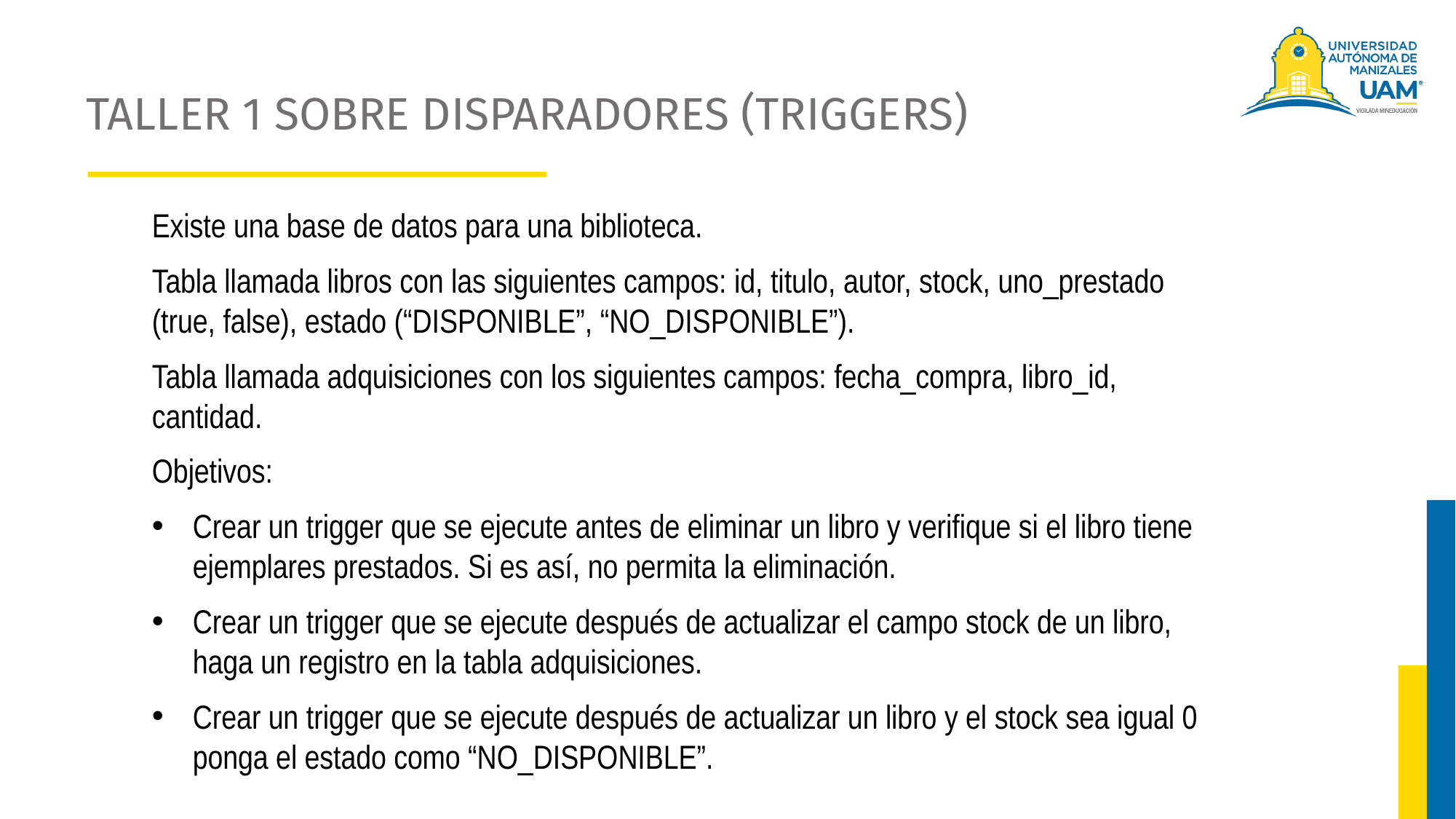

# TALLER 1 SOBRE DISPARADORES (TRIGGERS)

Existe una base de datos para una biblioteca.
Tabla llamada libros con las siguientes campos: id, titulo, autor, stock, uno_prestado (true, false), estado (“DISPONIBLE”, “NO_DISPONIBLE”).
Tabla llamada adquisiciones con los siguientes campos: fecha_compra, libro_id, cantidad.
Objetivos:
Crear un trigger que se ejecute antes de eliminar un libro y verifique si el libro tiene ejemplares prestados. Si es así, no permita la eliminación.
Crear un trigger que se ejecute después de actualizar el campo stock de un libro, haga un registro en la tabla adquisiciones.
Crear un trigger que se ejecute después de actualizar un libro y el stock sea igual 0 ponga el estado como “NO_DISPONIBLE”.